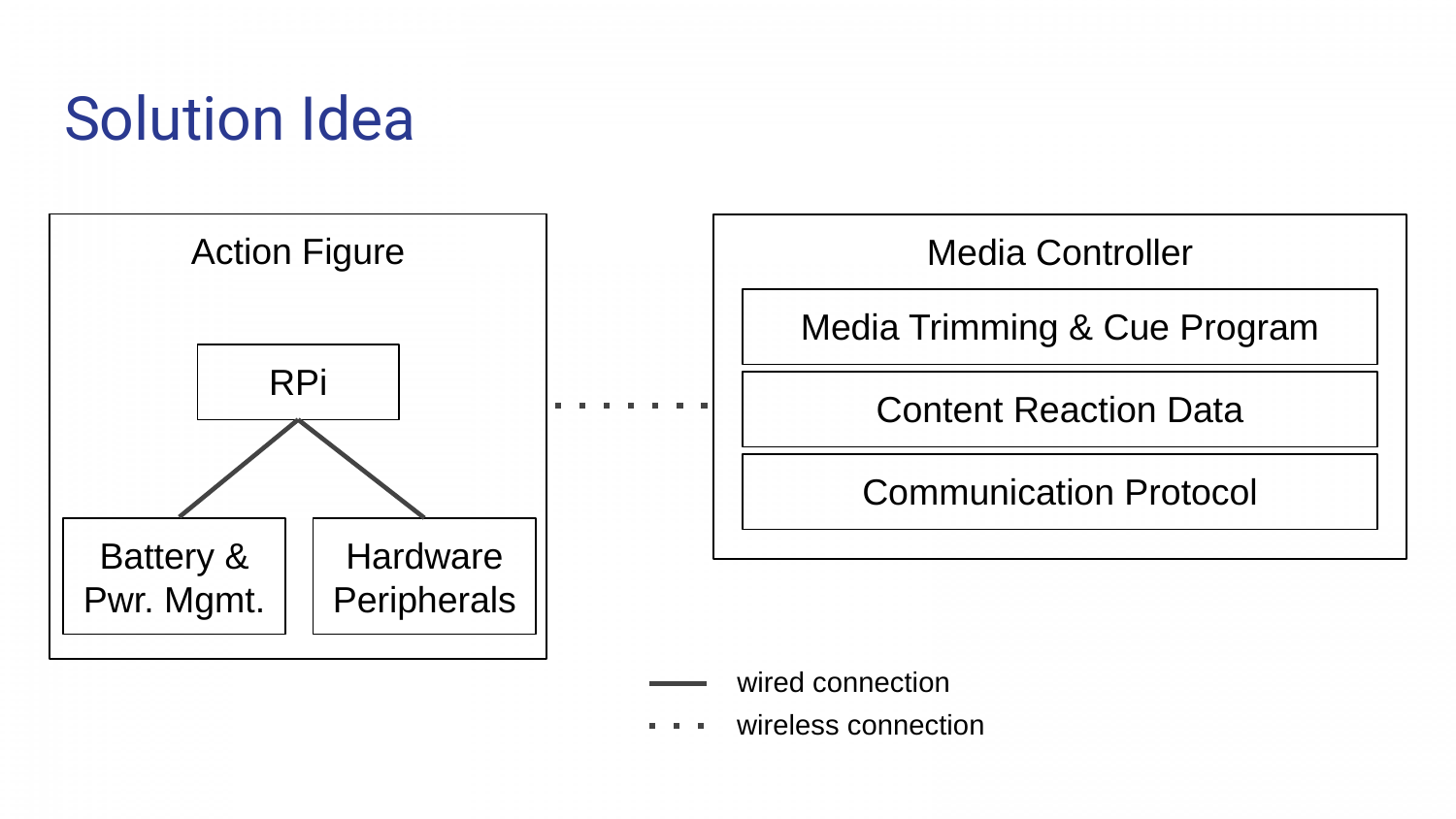

Solution Idea
Action Figure
Media Controller
Media Trimming & Cue Program
RPi
Content Reaction Data
Communication Protocol
Battery & Pwr. Mgmt.
Hardware Peripherals
wired connection
wireless connection